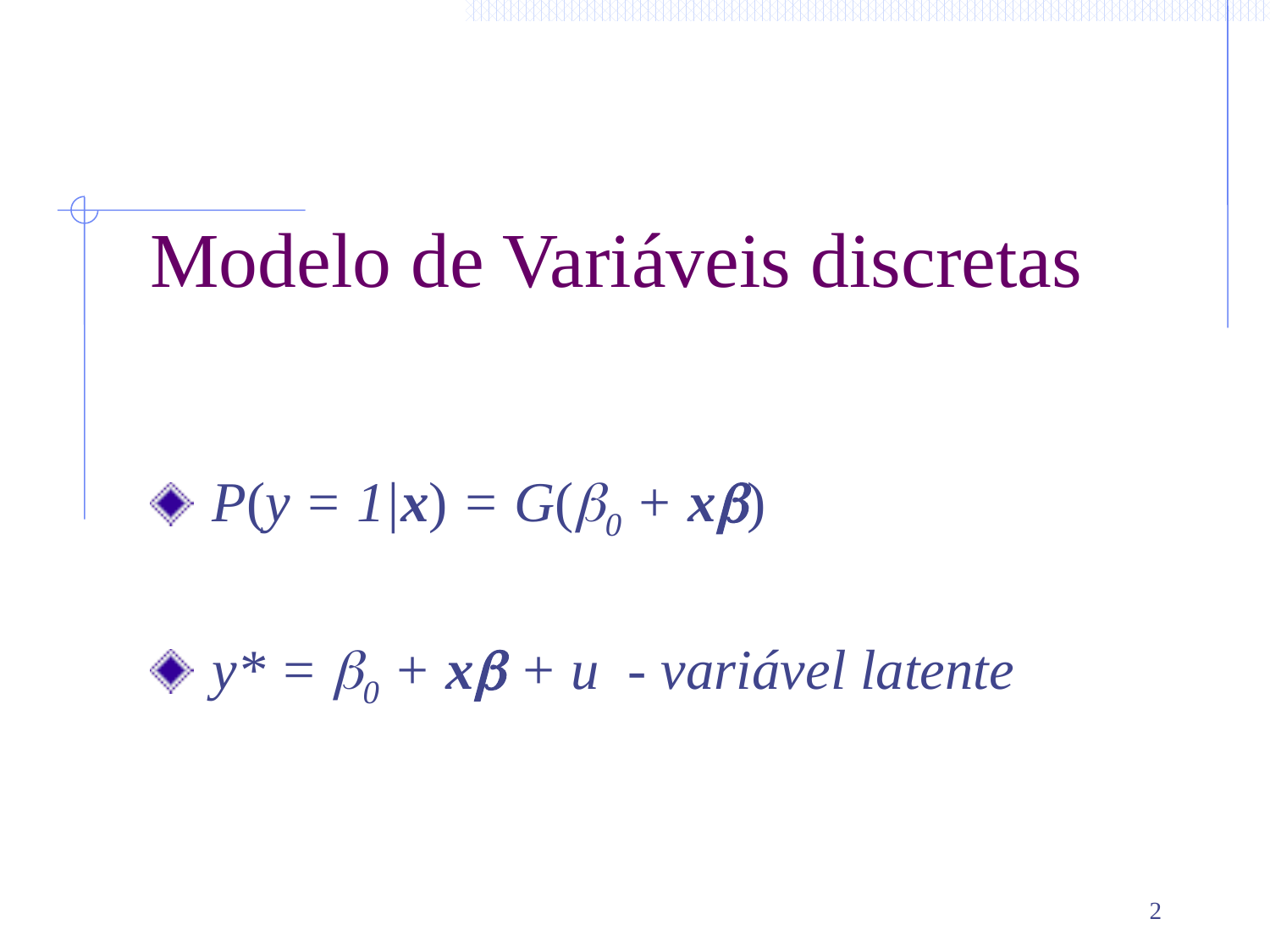

Modelo de Variáveis discretas
 P(y = 1|x) = G(β0 + xβ)

 y* = β0 + xβ + u  - variável latente

2